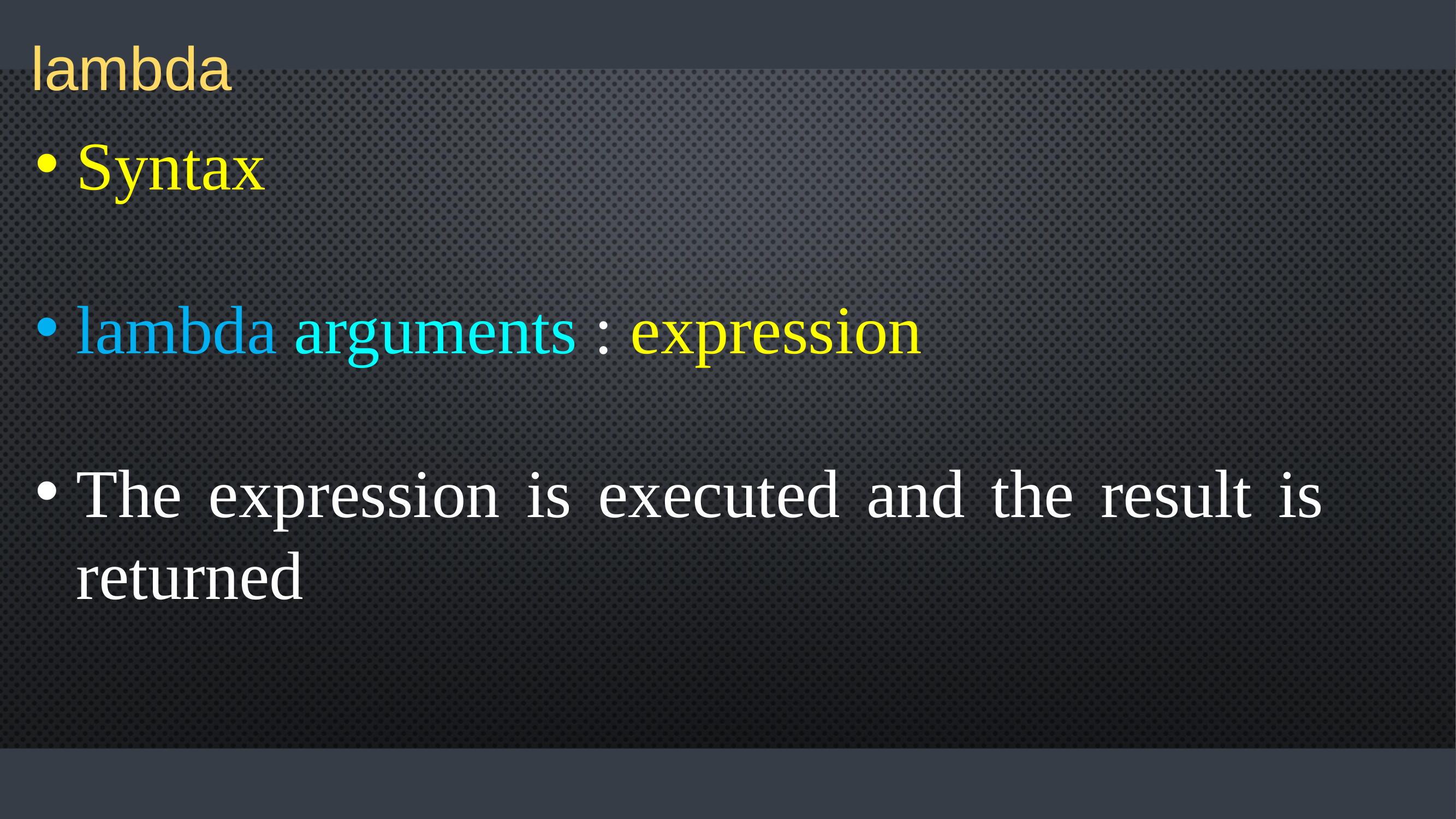

# lambda
Syntax

lambda arguments : expression

The expression is executed and the result is returned